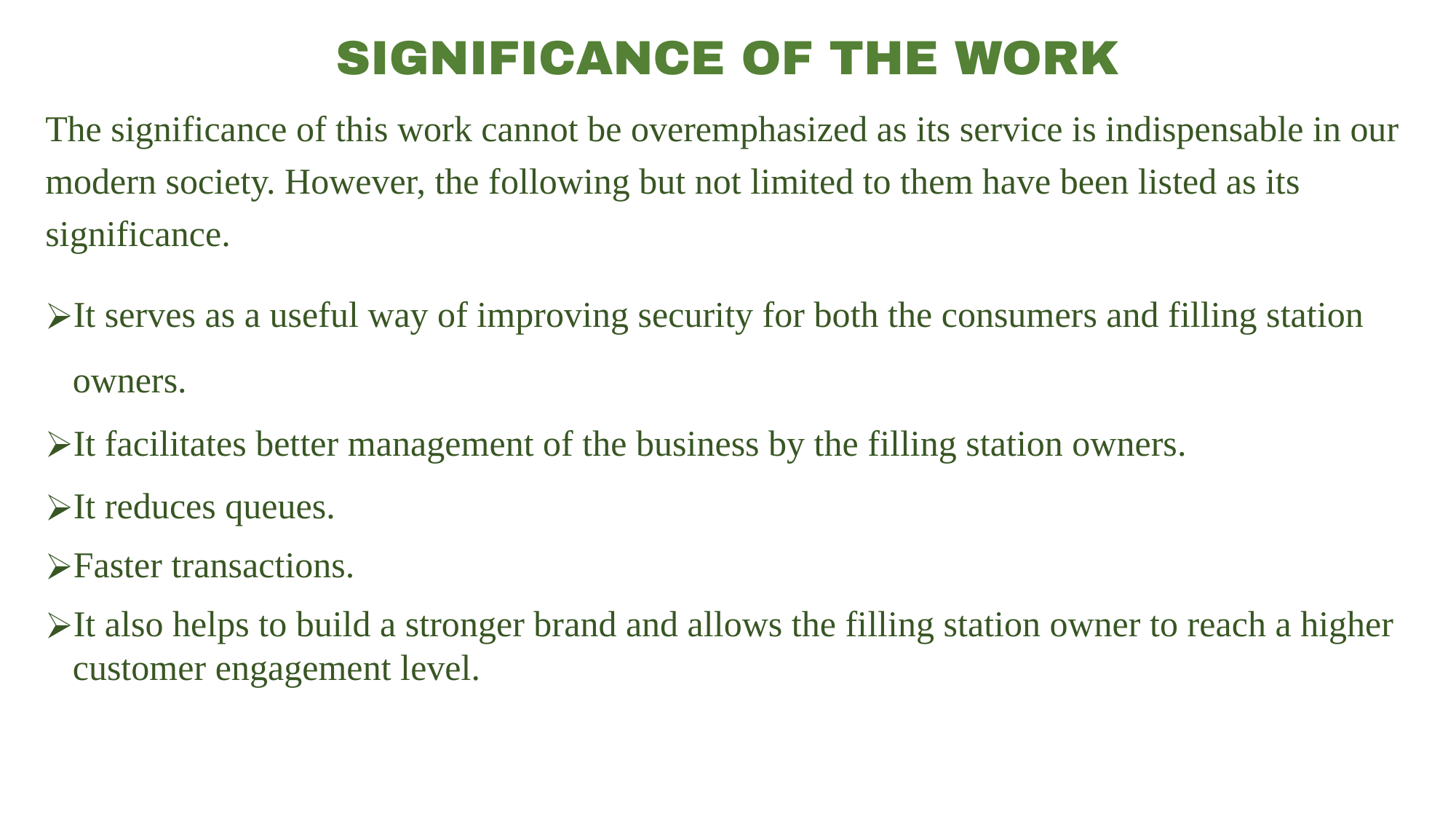

# SIGNIFICANCE OF THE WORK
The significance of this work cannot be overemphasized as its service is indispensable in our modern society. However, the following but not limited to them have been listed as its significance.
It serves as a useful way of improving security for both the consumers and filling station owners.
It facilitates better management of the business by the filling station owners.
It reduces queues.
Faster transactions.
It also helps to build a stronger brand and allows the filling station owner to reach a higher customer engagement level.